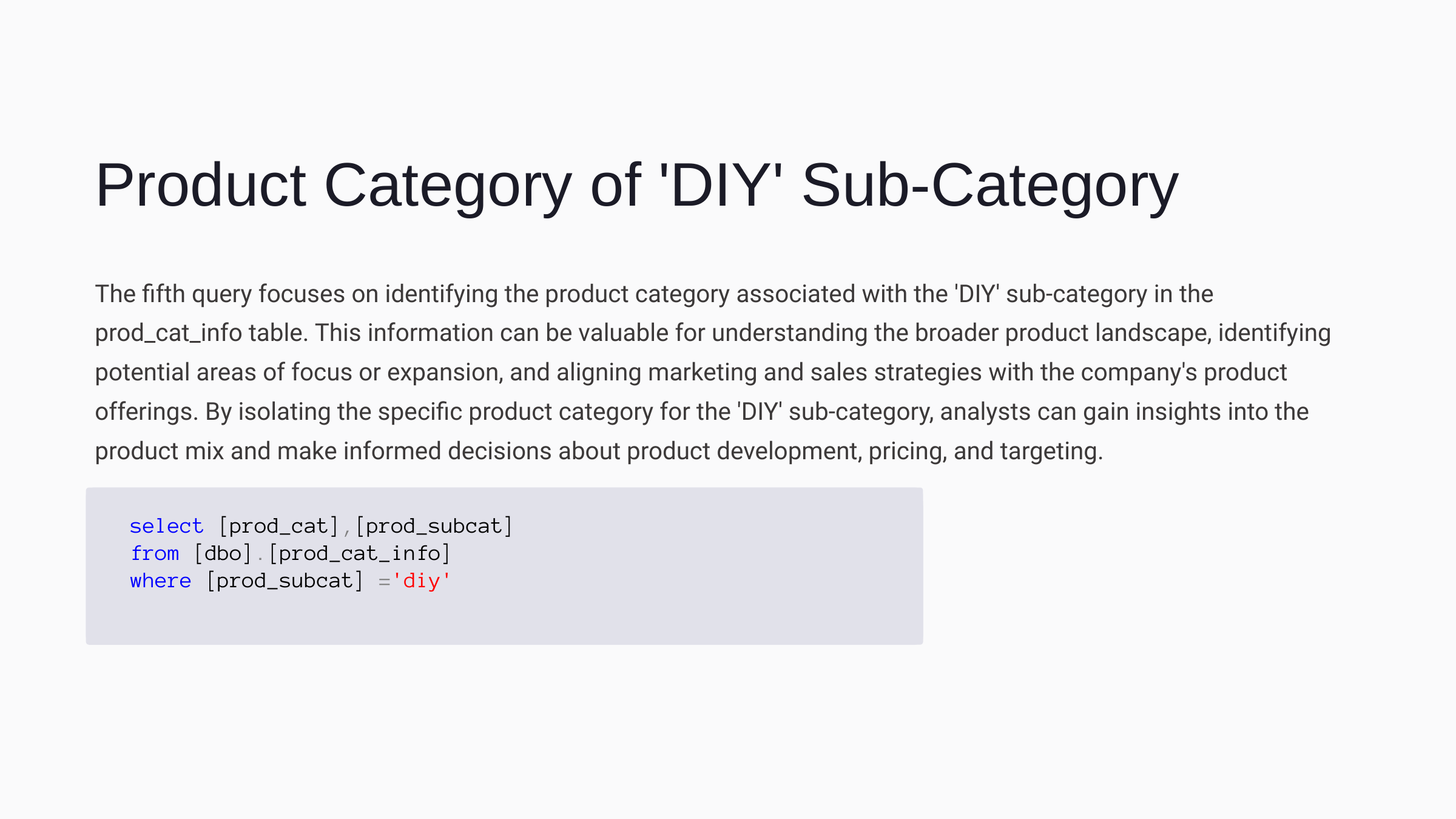

Product Category of 'DIY' Sub-Category
The fifth query focuses on identifying the product category associated with the 'DIY' sub-category in the prod_cat_info table. This information can be valuable for understanding the broader product landscape, identifying potential areas of focus or expansion, and aligning marketing and sales strategies with the company's product offerings. By isolating the specific product category for the 'DIY' sub-category, analysts can gain insights into the product mix and make informed decisions about product development, pricing, and targeting.

 select [prod_cat],[prod_subcat]
 from [dbo].[prod_cat_info]
 where [prod_subcat] ='diy'